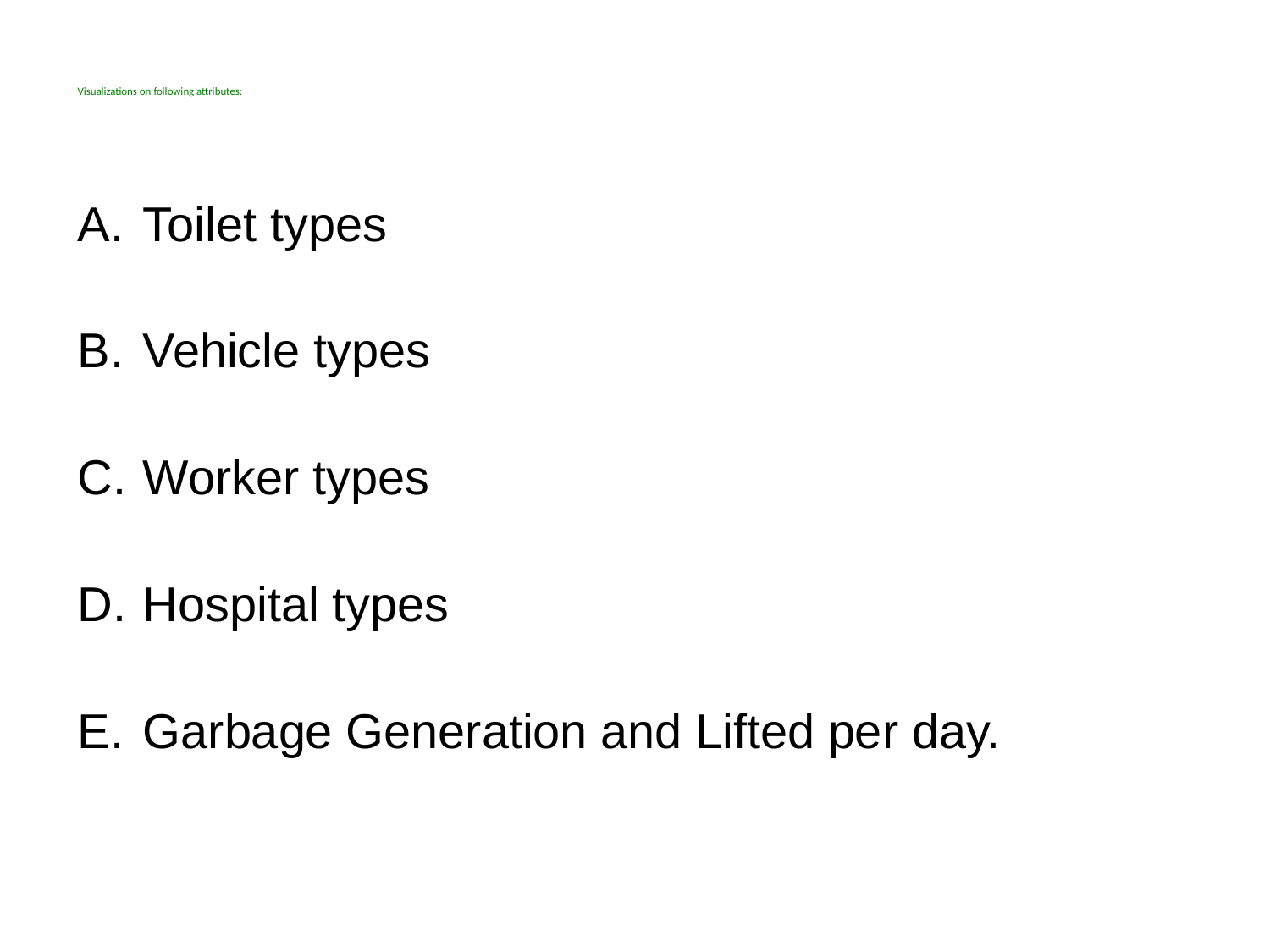

# Visualizations on following attributes:
Toilet types
Vehicle types
Worker types
Hospital types
Garbage Generation and Lifted per day.